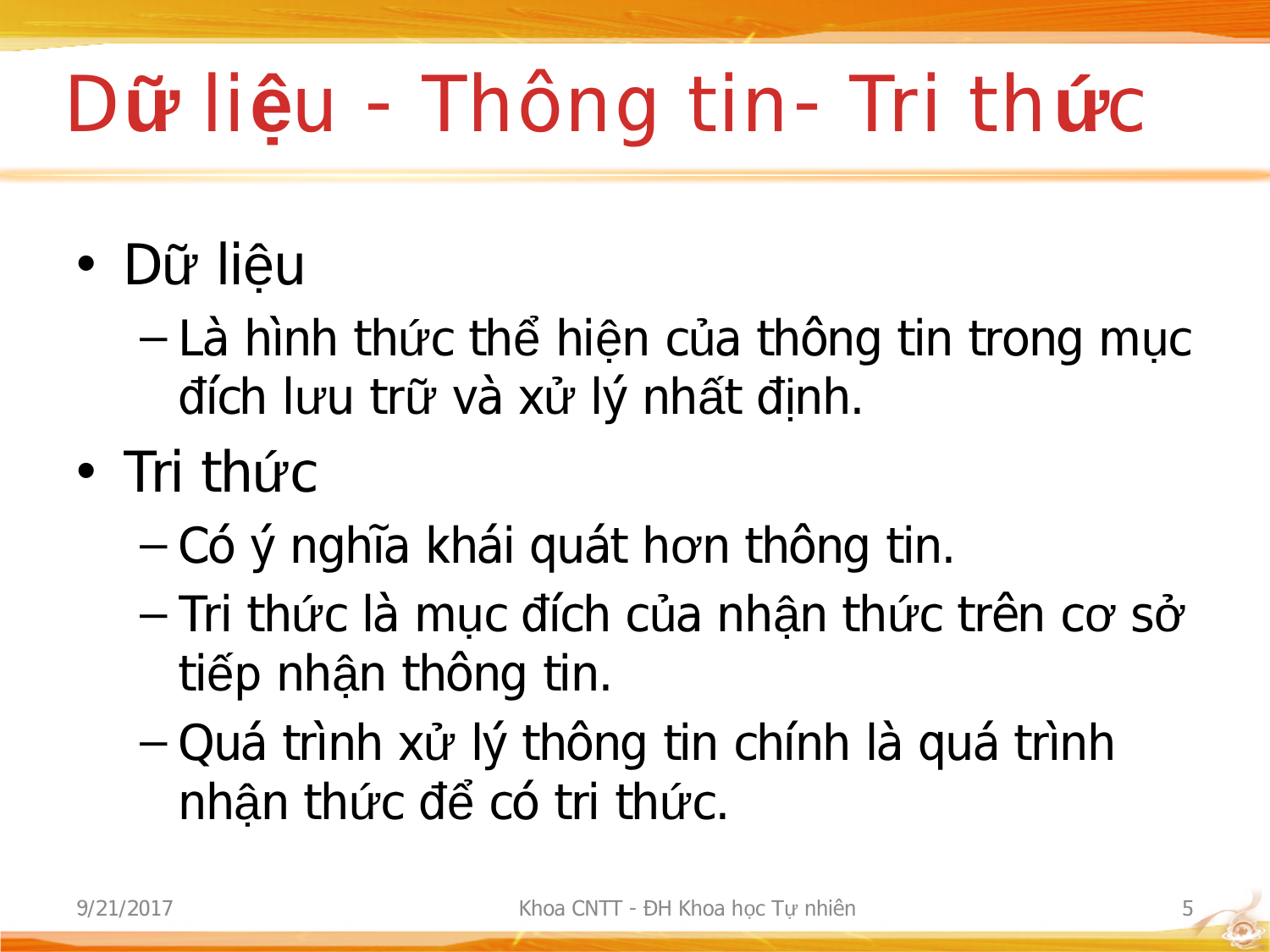

# Dữ liệu - Thông tin- Tri thức
Dữ liệu
Là hình thức thể hiện của thông tin trong mục đích lưu trữ và xử lý nhất định.
Tri thức
Có ý nghĩa khái quát hơn thông tin.
Tri thức là mục đích của nhận thức trên cơ sở tiếp nhận thông tin.
Quá trình xử lý thông tin chính là quá trình nhận thức để có tri thức.

9/21/2017
Khoa CNTT - ĐH Khoa học Tự nhiên
5